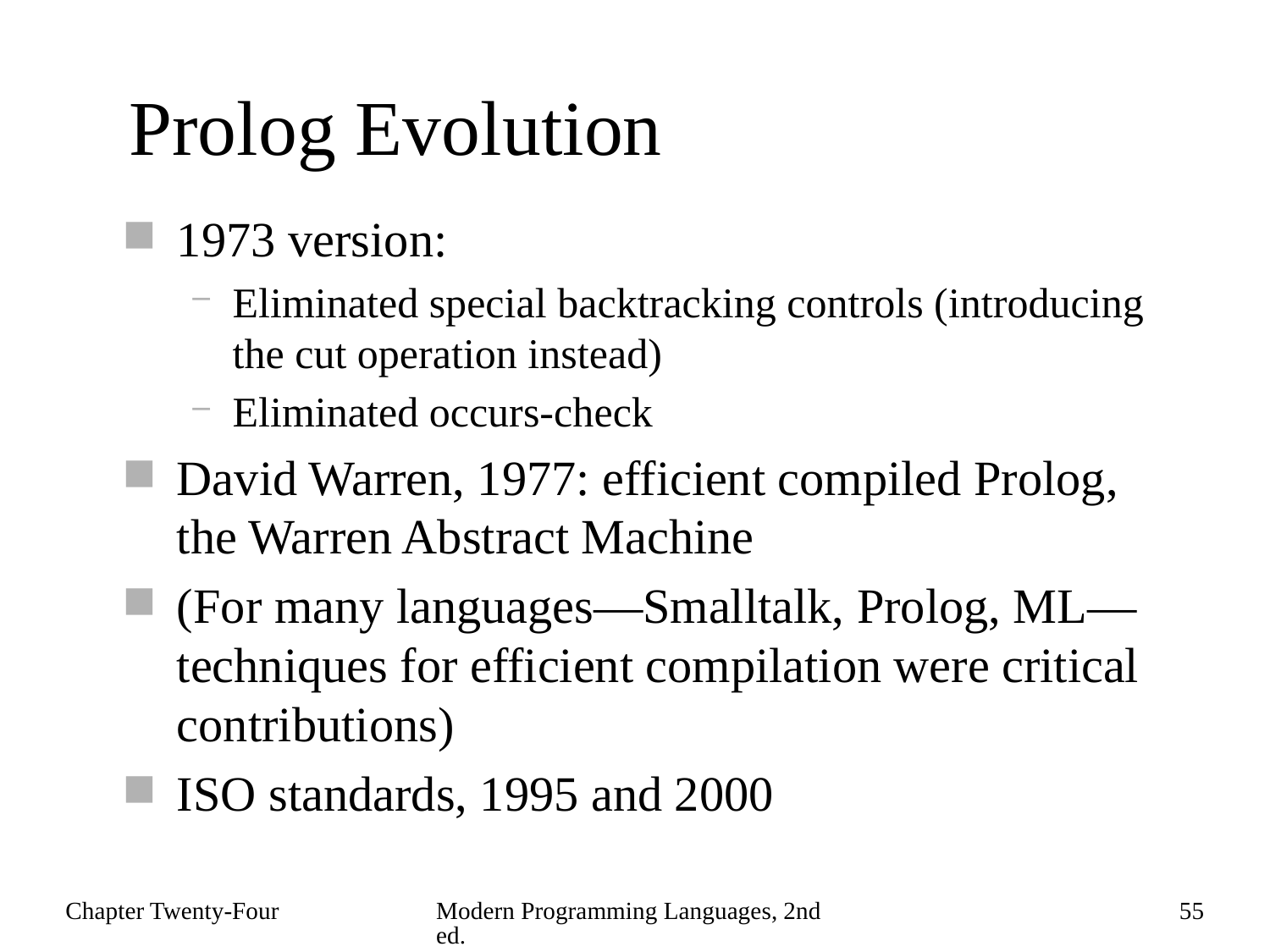

# Prolog Evolution
1973 version:
Eliminated special backtracking controls (introducing the cut operation instead)
Eliminated occurs-check
David Warren, 1977: efficient compiled Prolog, the Warren Abstract Machine
(For many languages—Smalltalk, Prolog, ML—techniques for efficient compilation were critical contributions)
ISO standards, 1995 and 2000
Chapter Twenty-Four
Modern Programming Languages, 2nd ed.
55